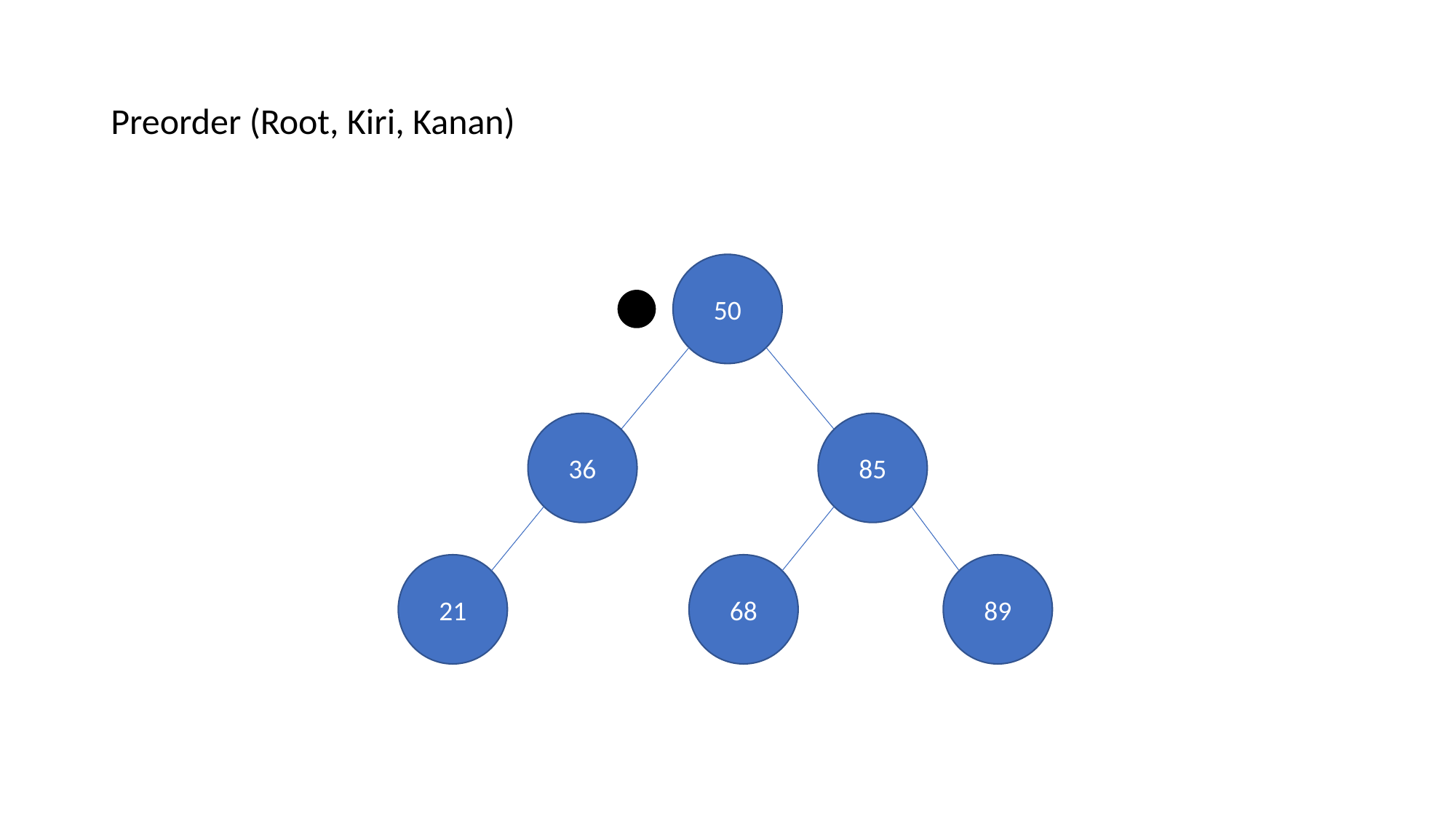

# Preorder (Root, Kiri, Kanan)
50

36
85
21
68
89